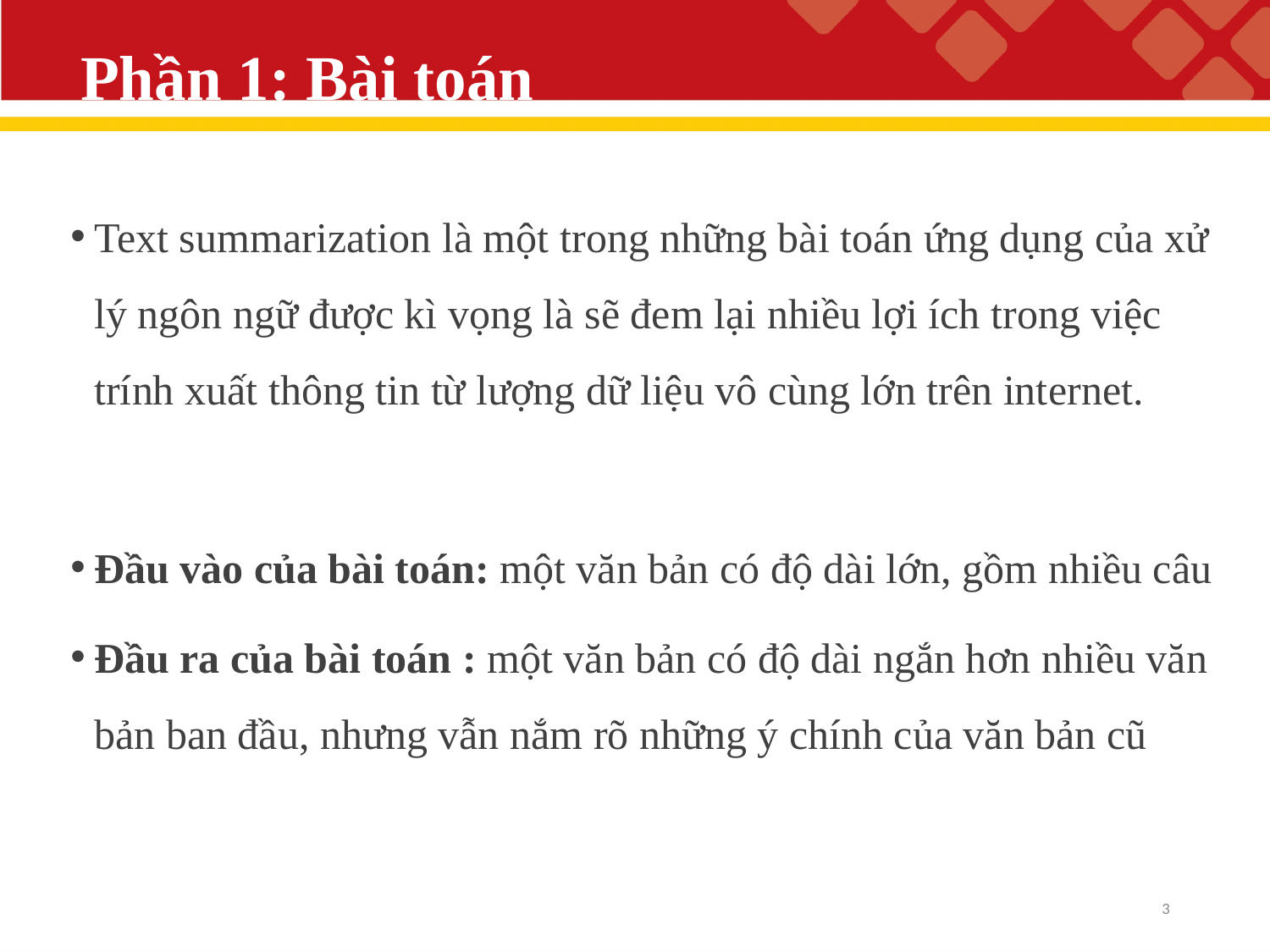

# Phần 1: Bài toán
Text summarization là một trong những bài toán ứng dụng của xử lý ngôn ngữ được kì vọng là sẽ đem lại nhiều lợi ích trong việc trính xuất thông tin từ lượng dữ liệu vô cùng lớn trên internet.

Đầu vào của bài toán: một văn bản có độ dài lớn, gồm nhiều câu
Đầu ra của bài toán : một văn bản có độ dài ngắn hơn nhiều văn bản ban đầu, nhưng vẫn nắm rõ những ý chính của văn bản cũ
3